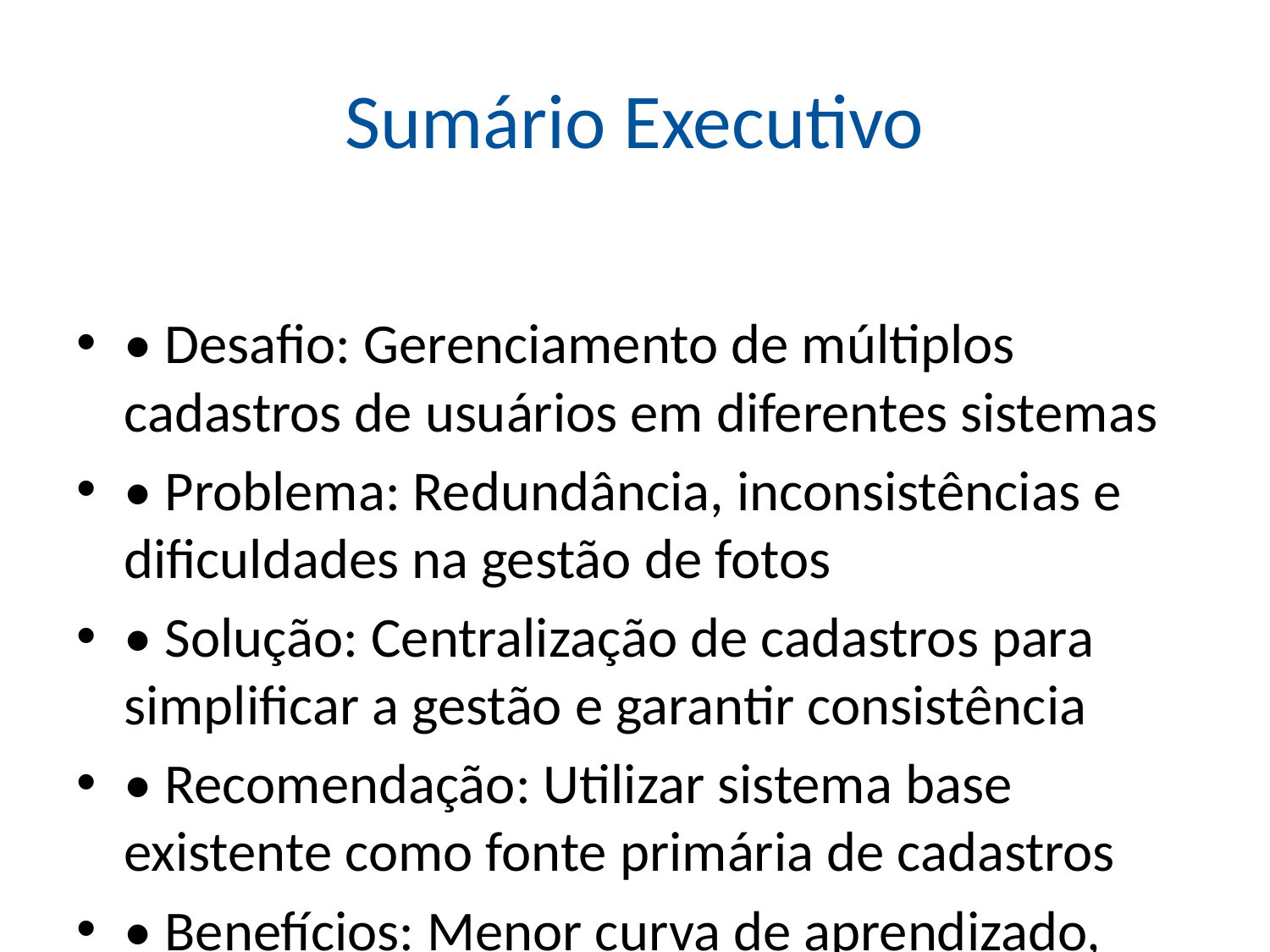

# Sumário Executivo

• Desafio: Gerenciamento de múltiplos cadastros de usuários em diferentes sistemas
• Problema: Redundância, inconsistências e dificuldades na gestão de fotos
• Solução: Centralização de cadastros para simplificar a gestão e garantir consistência
• Recomendação: Utilizar sistema base existente como fonte primária de cadastros
• Benefícios: Menor curva de aprendizado, aproveitamento de investimentos, implementação mais rápida